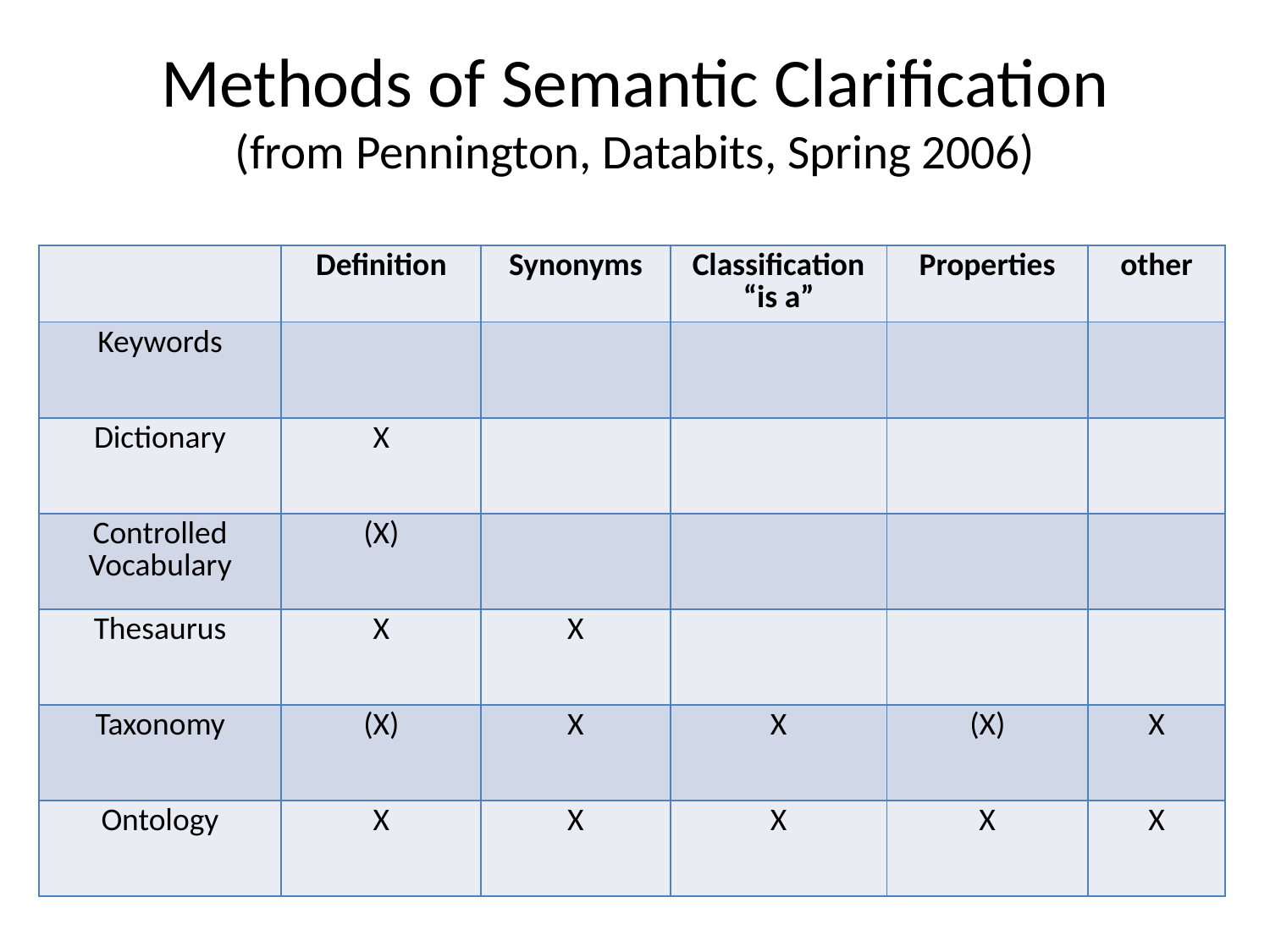

# Methods of Semantic Clarification (from Pennington, Databits, Spring 2006)
|  | Definition | Synonyms | Classification “is a” | Properties | other |
| --- | --- | --- | --- | --- | --- |
| Keywords |  |  |  |  |  |
| Dictionary | X |  |  |  |  |
| Controlled Vocabulary | (X) |  |  |  |  |
| Thesaurus | X | X |  |  |  |
| Taxonomy | (X) | X | X | (X) | X |
| Ontology | X | X | X | X | X |